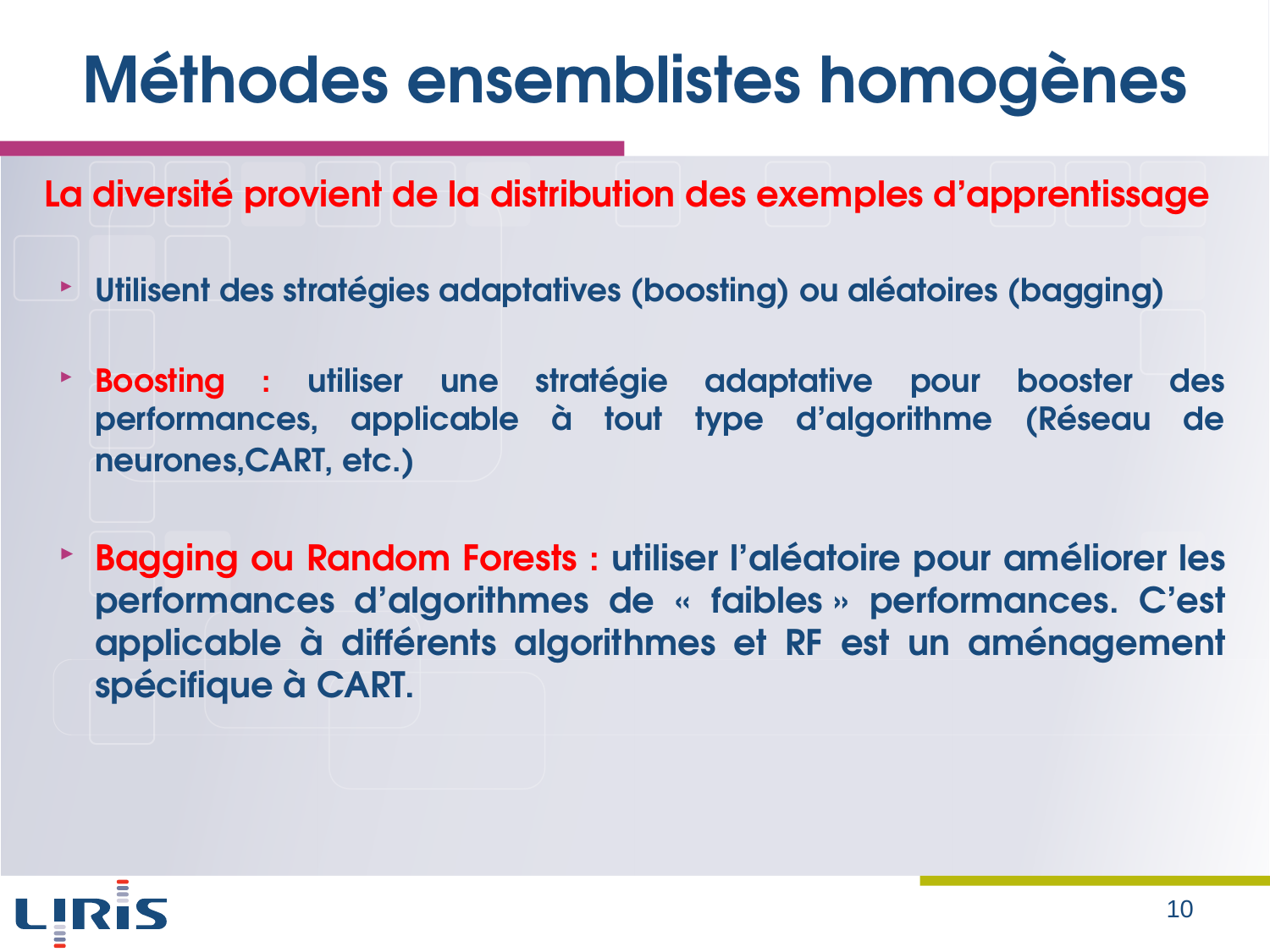

# Méthodes ensemblistes homogènes
La diversité provient de la distribution des exemples d’apprentissage

Utilisent des stratégies adaptatives (boosting) ou aléatoires (bagging)

Boosting : utiliser une stratégie adaptative pour booster des performances, applicable à tout type d’algorithme (Réseau de neurones,CART, etc.)

Bagging ou Random Forests : utiliser l’aléatoire pour améliorer les performances d’algorithmes de « faibles » performances. C’est applicable à différents algorithmes et RF est un aménagement spéciﬁque à CART.

10